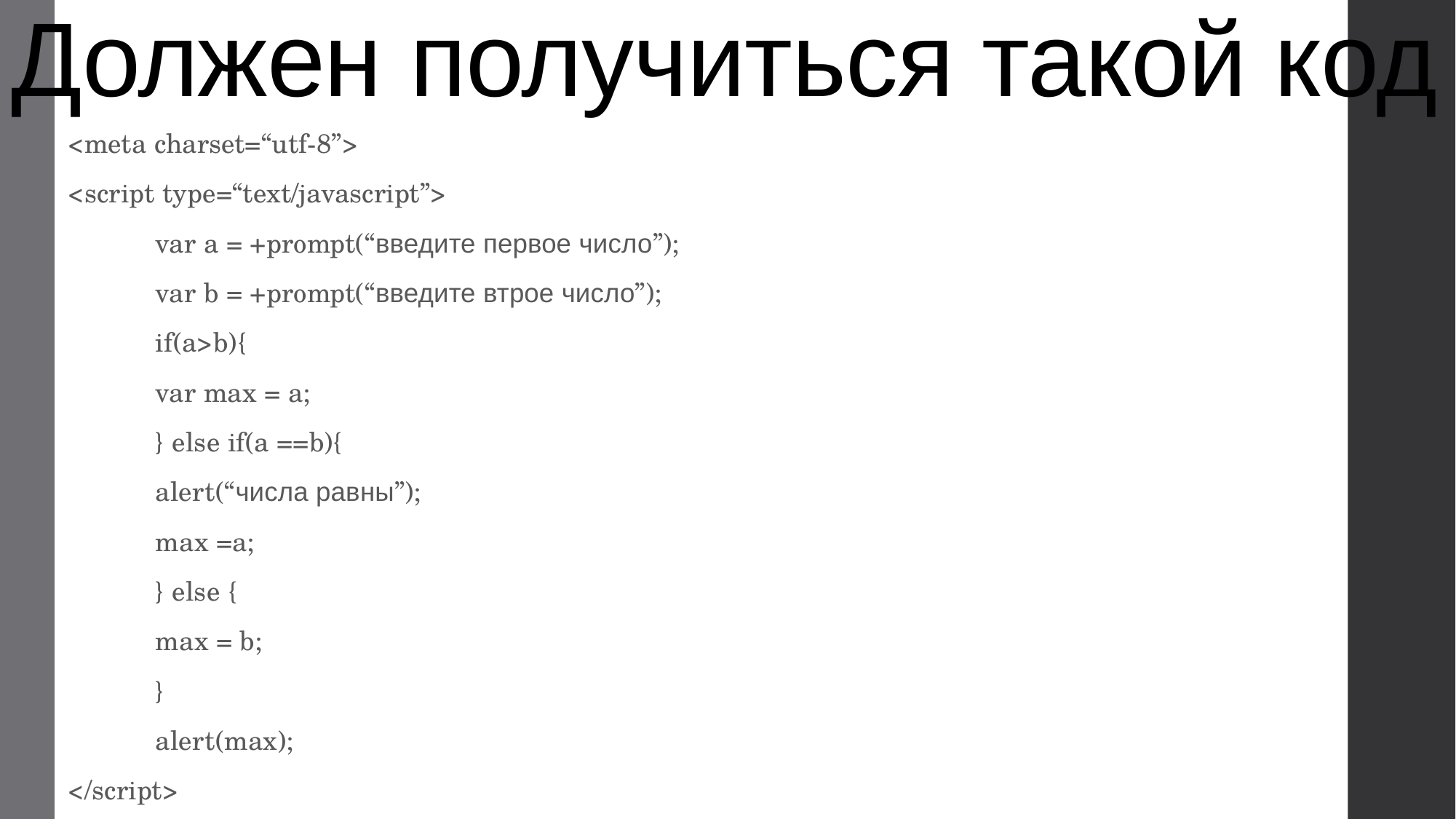

# Должен получиться такой код
<meta charset=“utf-8”>
<script type=“text/javascript”>
      	var a = +prompt(“введите первое число”);
      	var b = +prompt(“введите втрое число”);
      	if(a>b){
           	var max = a;
    	} else if(a ==b){
	alert(“числа равны”);
	max =a;
	} else {
    	max = b;
   	}
	alert(max);
</script>